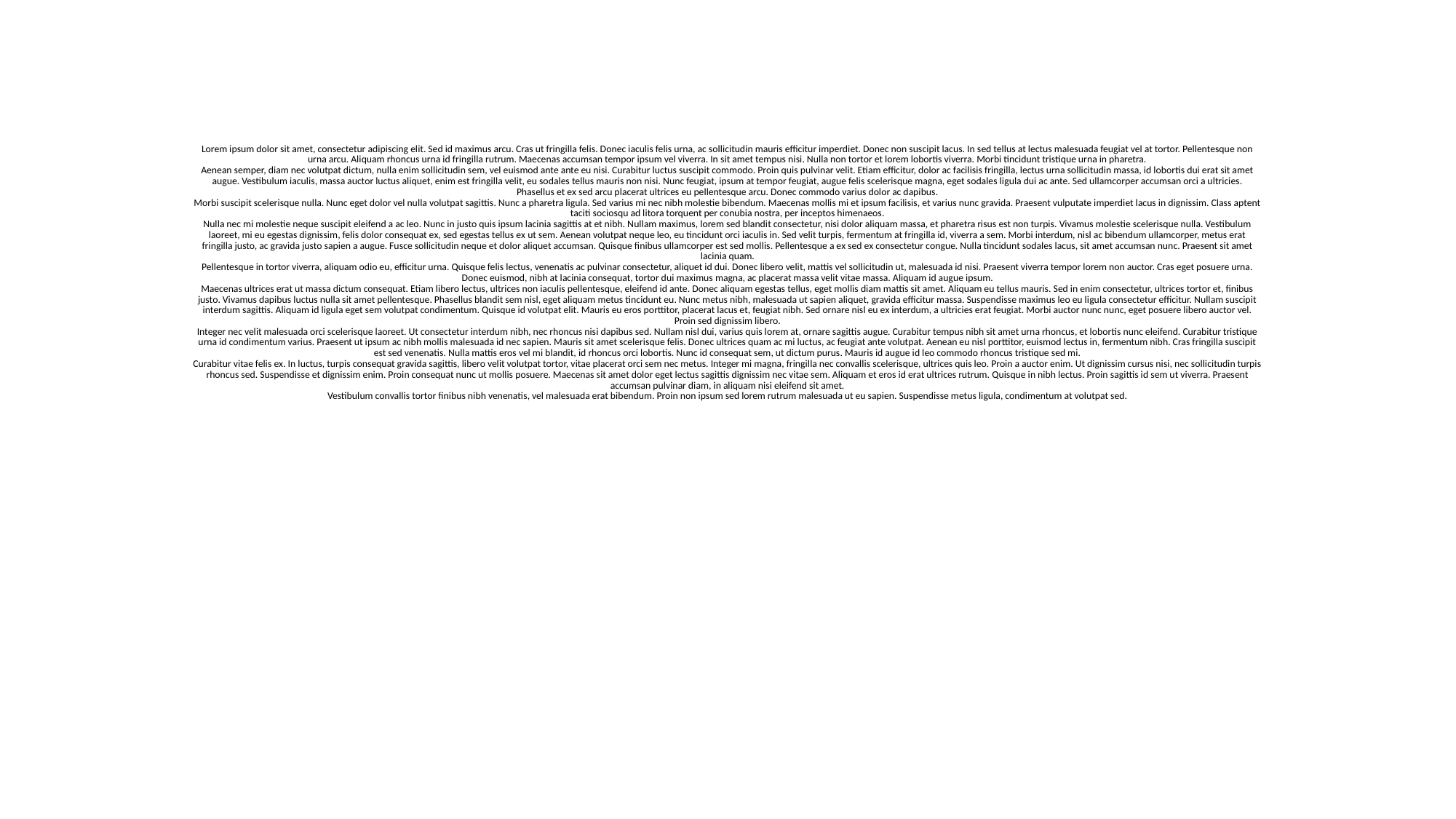

# Lorem ipsum dolor sit amet, consectetur adipiscing elit. Sed id maximus arcu. Cras ut fringilla felis. Donec iaculis felis urna, ac sollicitudin mauris efficitur imperdiet. Donec non suscipit lacus. In sed tellus at lectus malesuada feugiat vel at tortor. Pellentesque non urna arcu. Aliquam rhoncus urna id fringilla rutrum. Maecenas accumsan tempor ipsum vel viverra. In sit amet tempus nisi. Nulla non tortor et lorem lobortis viverra. Morbi tincidunt tristique urna in pharetra. Aenean semper, diam nec volutpat dictum, nulla enim sollicitudin sem, vel euismod ante ante eu nisi. Curabitur luctus suscipit commodo. Proin quis pulvinar velit. Etiam efficitur, dolor ac facilisis fringilla, lectus urna sollicitudin massa, id lobortis dui erat sit amet augue. Vestibulum iaculis, massa auctor luctus aliquet, enim est fringilla velit, eu sodales tellus mauris non nisi. Nunc feugiat, ipsum at tempor feugiat, augue felis scelerisque magna, eget sodales ligula dui ac ante. Sed ullamcorper accumsan orci a ultricies. Phasellus et ex sed arcu placerat ultrices eu pellentesque arcu. Donec commodo varius dolor ac dapibus. Morbi suscipit scelerisque nulla. Nunc eget dolor vel nulla volutpat sagittis. Nunc a pharetra ligula. Sed varius mi nec nibh molestie bibendum. Maecenas mollis mi et ipsum facilisis, et varius nunc gravida. Praesent vulputate imperdiet lacus in dignissim. Class aptent taciti sociosqu ad litora torquent per conubia nostra, per inceptos himenaeos. Nulla nec mi molestie neque suscipit eleifend a ac leo. Nunc in justo quis ipsum lacinia sagittis at et nibh. Nullam maximus, lorem sed blandit consectetur, nisi dolor aliquam massa, et pharetra risus est non turpis. Vivamus molestie scelerisque nulla. Vestibulum laoreet, mi eu egestas dignissim, felis dolor consequat ex, sed egestas tellus ex ut sem. Aenean volutpat neque leo, eu tincidunt orci iaculis in. Sed velit turpis, fermentum at fringilla id, viverra a sem. Morbi interdum, nisl ac bibendum ullamcorper, metus erat fringilla justo, ac gravida justo sapien a augue. Fusce sollicitudin neque et dolor aliquet accumsan. Quisque finibus ullamcorper est sed mollis. Pellentesque a ex sed ex consectetur congue. Nulla tincidunt sodales lacus, sit amet accumsan nunc. Praesent sit amet lacinia quam. Pellentesque in tortor viverra, aliquam odio eu, efficitur urna. Quisque felis lectus, venenatis ac pulvinar consectetur, aliquet id dui. Donec libero velit, mattis vel sollicitudin ut, malesuada id nisi. Praesent viverra tempor lorem non auctor. Cras eget posuere urna. Donec euismod, nibh at lacinia consequat, tortor dui maximus magna, ac placerat massa velit vitae massa. Aliquam id augue ipsum. Maecenas ultrices erat ut massa dictum consequat. Etiam libero lectus, ultrices non iaculis pellentesque, eleifend id ante. Donec aliquam egestas tellus, eget mollis diam mattis sit amet. Aliquam eu tellus mauris. Sed in enim consectetur, ultrices tortor et, finibus justo. Vivamus dapibus luctus nulla sit amet pellentesque. Phasellus blandit sem nisl, eget aliquam metus tincidunt eu. Nunc metus nibh, malesuada ut sapien aliquet, gravida efficitur massa. Suspendisse maximus leo eu ligula consectetur efficitur. Nullam suscipit interdum sagittis. Aliquam id ligula eget sem volutpat condimentum. Quisque id volutpat elit. Mauris eu eros porttitor, placerat lacus et, feugiat nibh. Sed ornare nisl eu ex interdum, a ultricies erat feugiat. Morbi auctor nunc nunc, eget posuere libero auctor vel. Proin sed dignissim libero. Integer nec velit malesuada orci scelerisque laoreet. Ut consectetur interdum nibh, nec rhoncus nisi dapibus sed. Nullam nisl dui, varius quis lorem at, ornare sagittis augue. Curabitur tempus nibh sit amet urna rhoncus, et lobortis nunc eleifend. Curabitur tristique urna id condimentum varius. Praesent ut ipsum ac nibh mollis malesuada id nec sapien. Mauris sit amet scelerisque felis. Donec ultrices quam ac mi luctus, ac feugiat ante volutpat. Aenean eu nisl porttitor, euismod lectus in, fermentum nibh. Cras fringilla suscipit est sed venenatis. Nulla mattis eros vel mi blandit, id rhoncus orci lobortis. Nunc id consequat sem, ut dictum purus. Mauris id augue id leo commodo rhoncus tristique sed mi. Curabitur vitae felis ex. In luctus, turpis consequat gravida sagittis, libero velit volutpat tortor, vitae placerat orci sem nec metus. Integer mi magna, fringilla nec convallis scelerisque, ultrices quis leo. Proin a auctor enim. Ut dignissim cursus nisi, nec sollicitudin turpis rhoncus sed. Suspendisse et dignissim enim. Proin consequat nunc ut mollis posuere. Maecenas sit amet dolor eget lectus sagittis dignissim nec vitae sem. Aliquam et eros id erat ultrices rutrum. Quisque in nibh lectus. Proin sagittis id sem ut viverra. Praesent accumsan pulvinar diam, in aliquam nisi eleifend sit amet. Vestibulum convallis tortor finibus nibh venenatis, vel malesuada erat bibendum. Proin non ipsum sed lorem rutrum malesuada ut eu sapien. Suspendisse metus ligula, condimentum at volutpat sed.